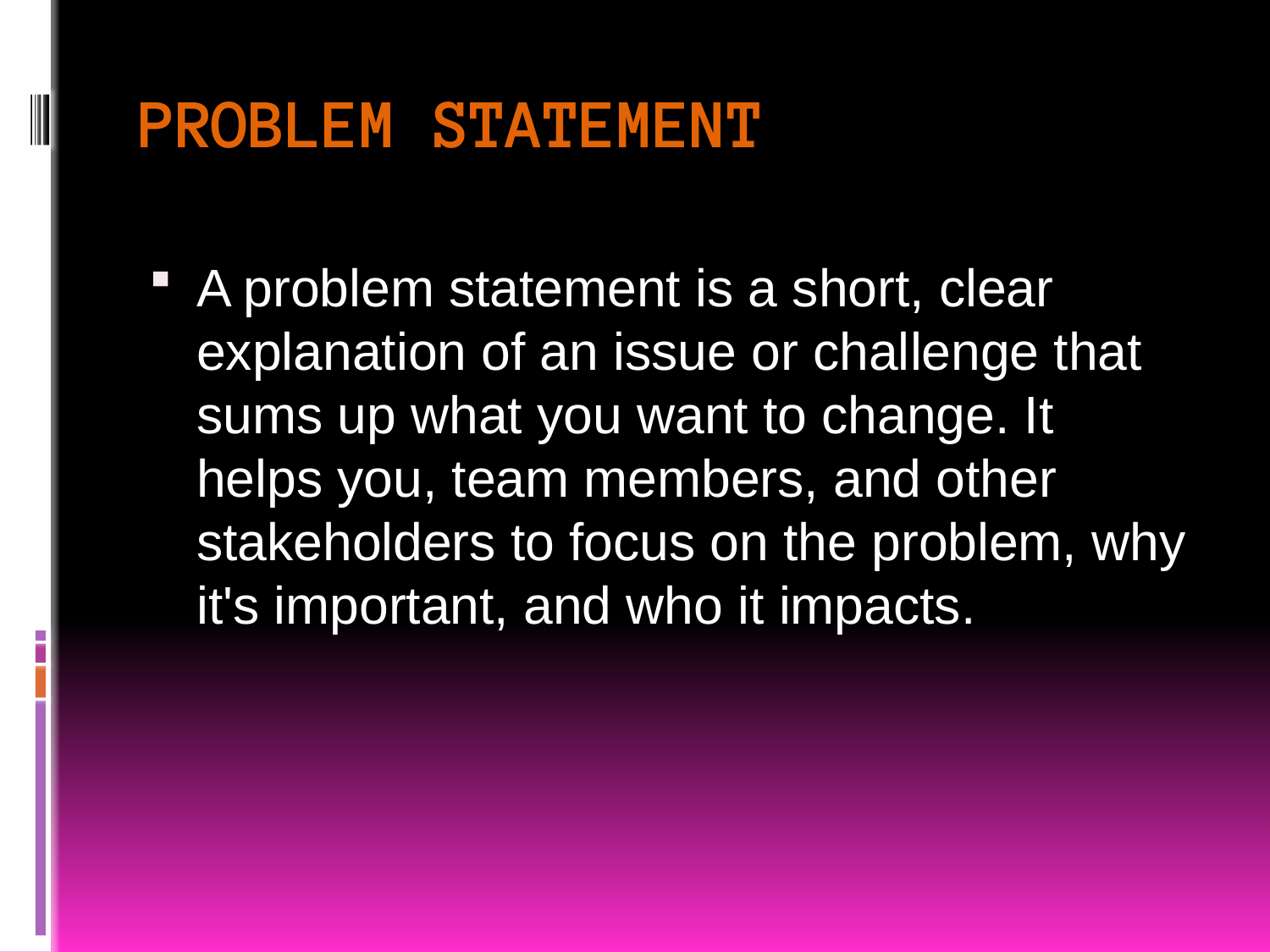

# PROBLEM STATEMENT
A problem statement is a short, clear explanation of an issue or challenge that sums up what you want to change. It helps you, team members, and other stakeholders to focus on the problem, why it's important, and who it impacts.